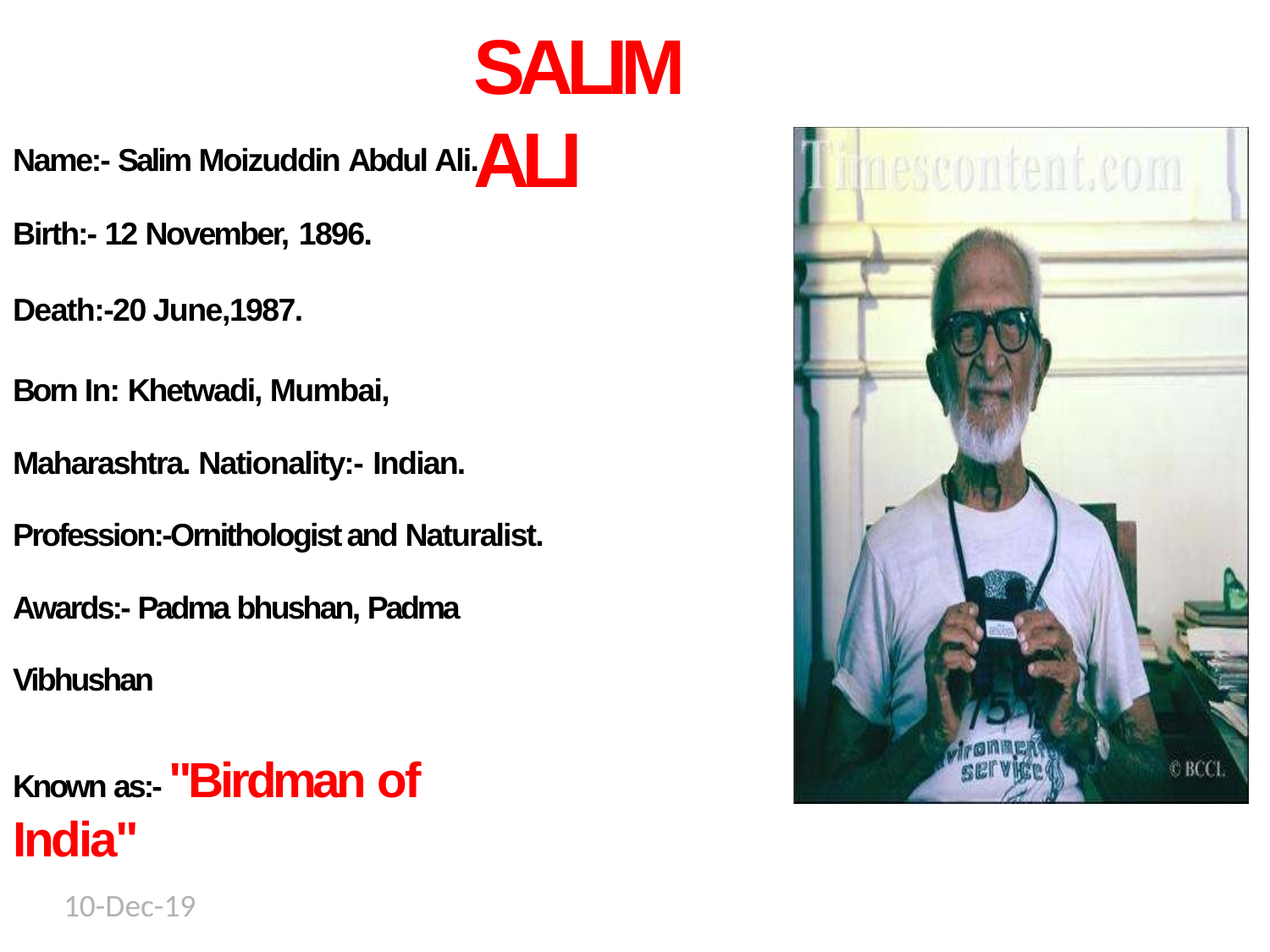

# SALIM ALI

Name:- Salim Moizuddin Abdul Ali.

Birth:- 12 November, 1896.

Death:-20 June,1987.
Born In: Khetwadi, Mumbai, Maharashtra. Nationality:- Indian.
Profession:-Ornithologist and Naturalist.  Awards:- Padma bhushan, Padma Vibhushan
Known as:- "Birdman of India"
10-Dec-19
2